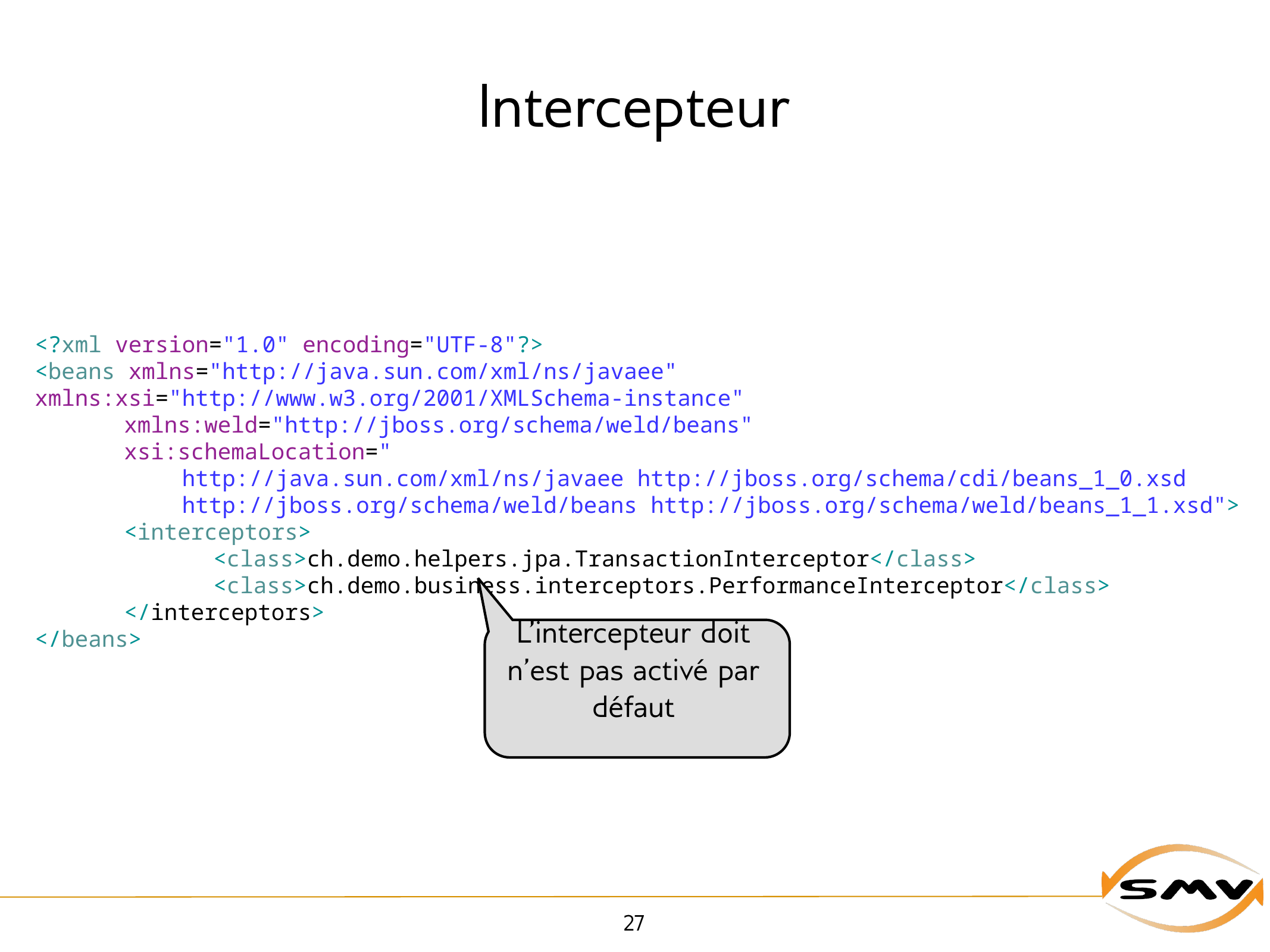

# Intercepteur
<?xml version="1.0" encoding="UTF-8"?>
<beans xmlns="http://java.sun.com/xml/ns/javaee" xmlns:xsi="http://www.w3.org/2001/XMLSchema-instance"
	xmlns:weld="http://jboss.org/schema/weld/beans"
	xsi:schemaLocation="
           http://java.sun.com/xml/ns/javaee http://jboss.org/schema/cdi/beans_1_0.xsd
           http://jboss.org/schema/weld/beans http://jboss.org/schema/weld/beans_1_1.xsd">
	<interceptors>
		<class>ch.demo.helpers.jpa.TransactionInterceptor</class>
		<class>ch.demo.business.interceptors.PerformanceInterceptor</class>
	</interceptors>
</beans>
L’intercepteur doit n’est pas activé par défaut
27